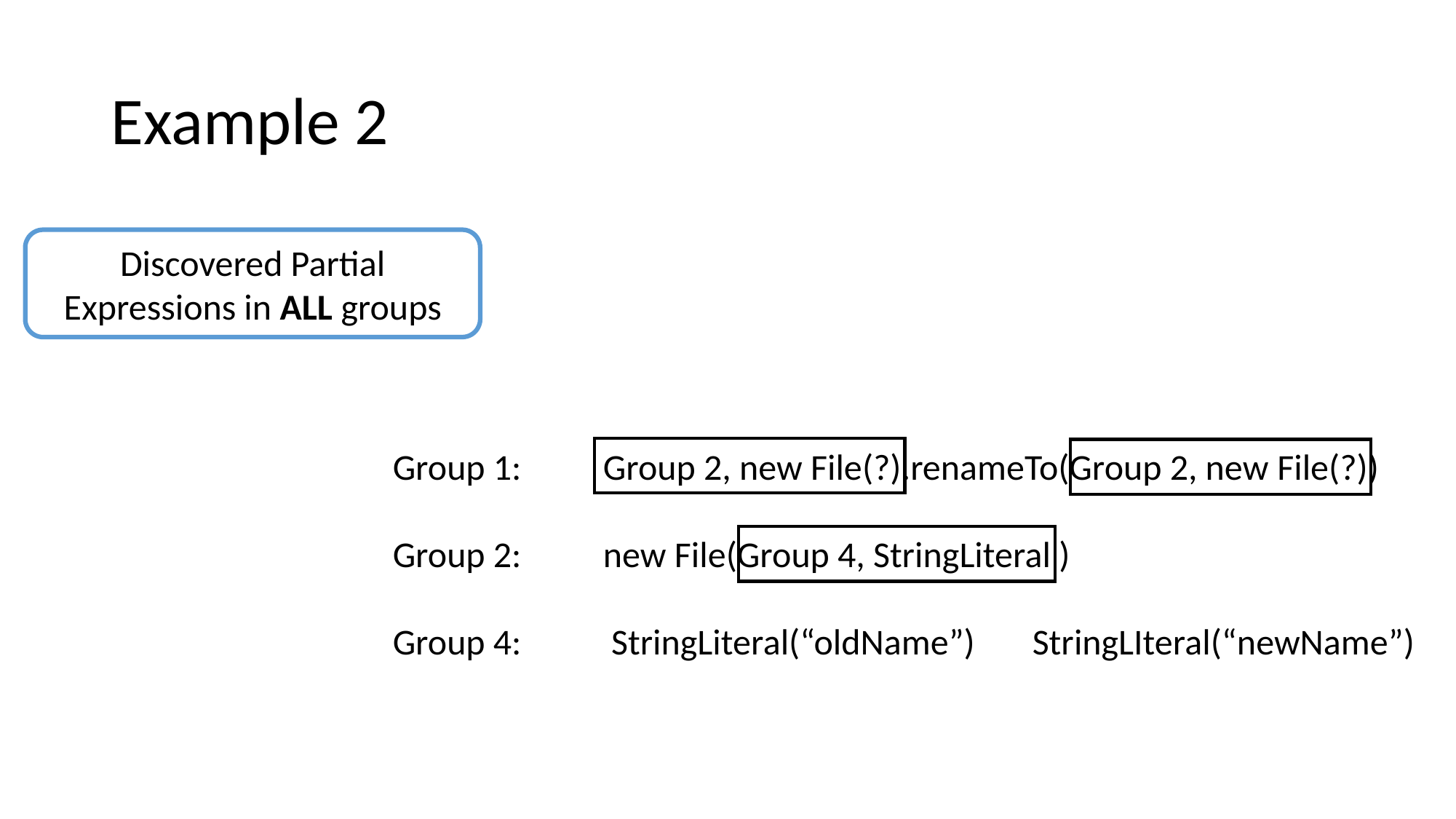

# Example 2
Discovered Partial Expressions in ALL groups
Group 1:          Group 2, new File(?).renameTo(Group 2, new File(?))

Group 2:          new File(Group 4, StringLiteral )

Group 4:           StringLiteral(“oldName”)       StringLIteral(“newName”)